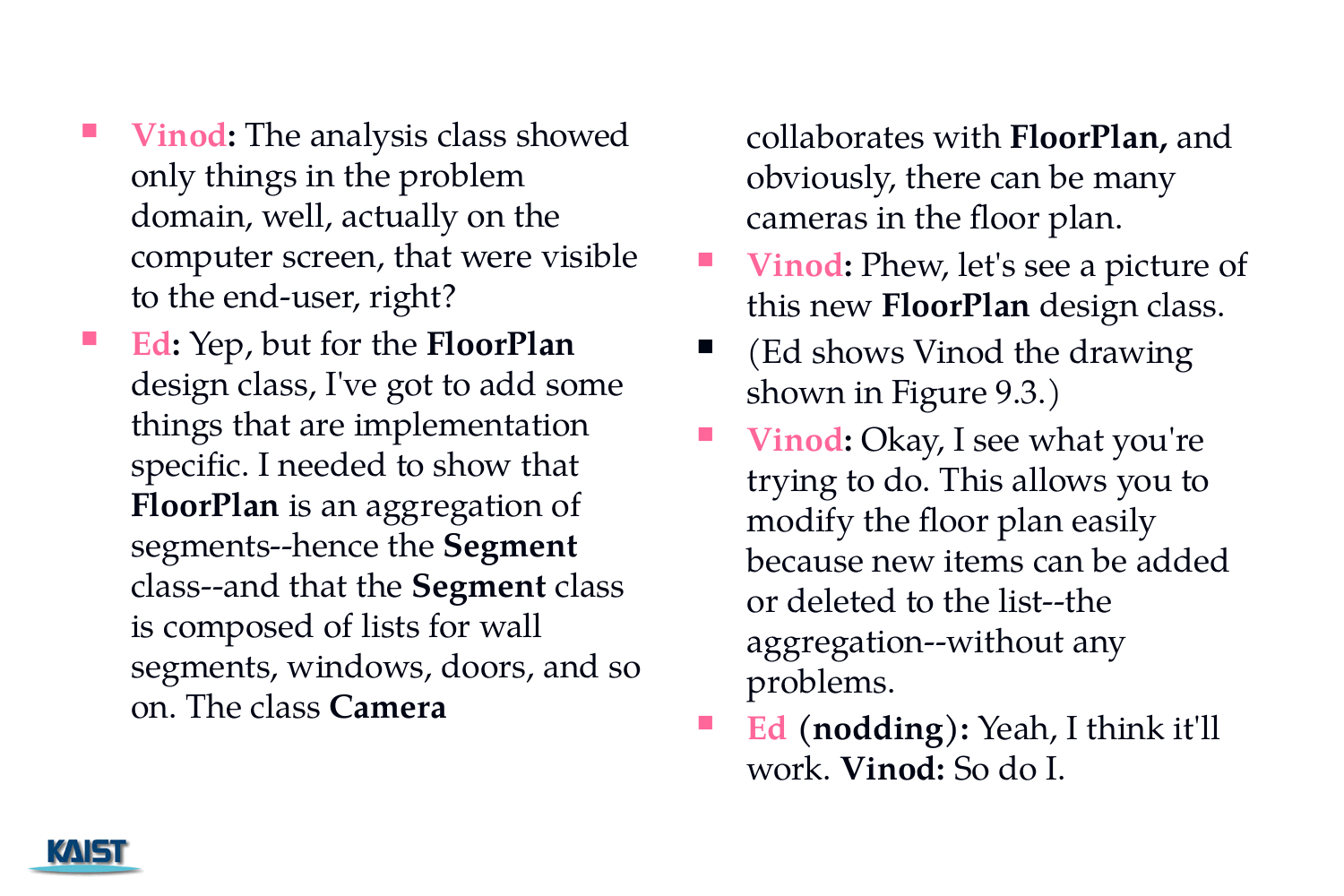

Vinod: The analysis class showed only things in the problem domain, well, actually on the computer screen, that were visible to the end-user, right?
Ed: Yep, but for the FloorPlan design class, I've got to add some things that are implementation specific. I needed to show that FloorPlan is an aggregation of segments--hence the Segment class--and that the Segment class is composed of lists for wall segments, windows, doors, and so on. The class Camera
	collaborates with FloorPlan, and obviously, there can be many cameras in the floor plan.
Vinod: Phew, let's see a picture of this new FloorPlan design class.
(Ed shows Vinod the drawing shown in Figure 9.3.)
Vinod: Okay, I see what you're trying to do. This allows you to modify the floor plan easily because new items can be added or deleted to the list--the aggregation--without any problems.
Ed (nodding): Yeah, I think it'll work. Vinod: So do I.

54
54